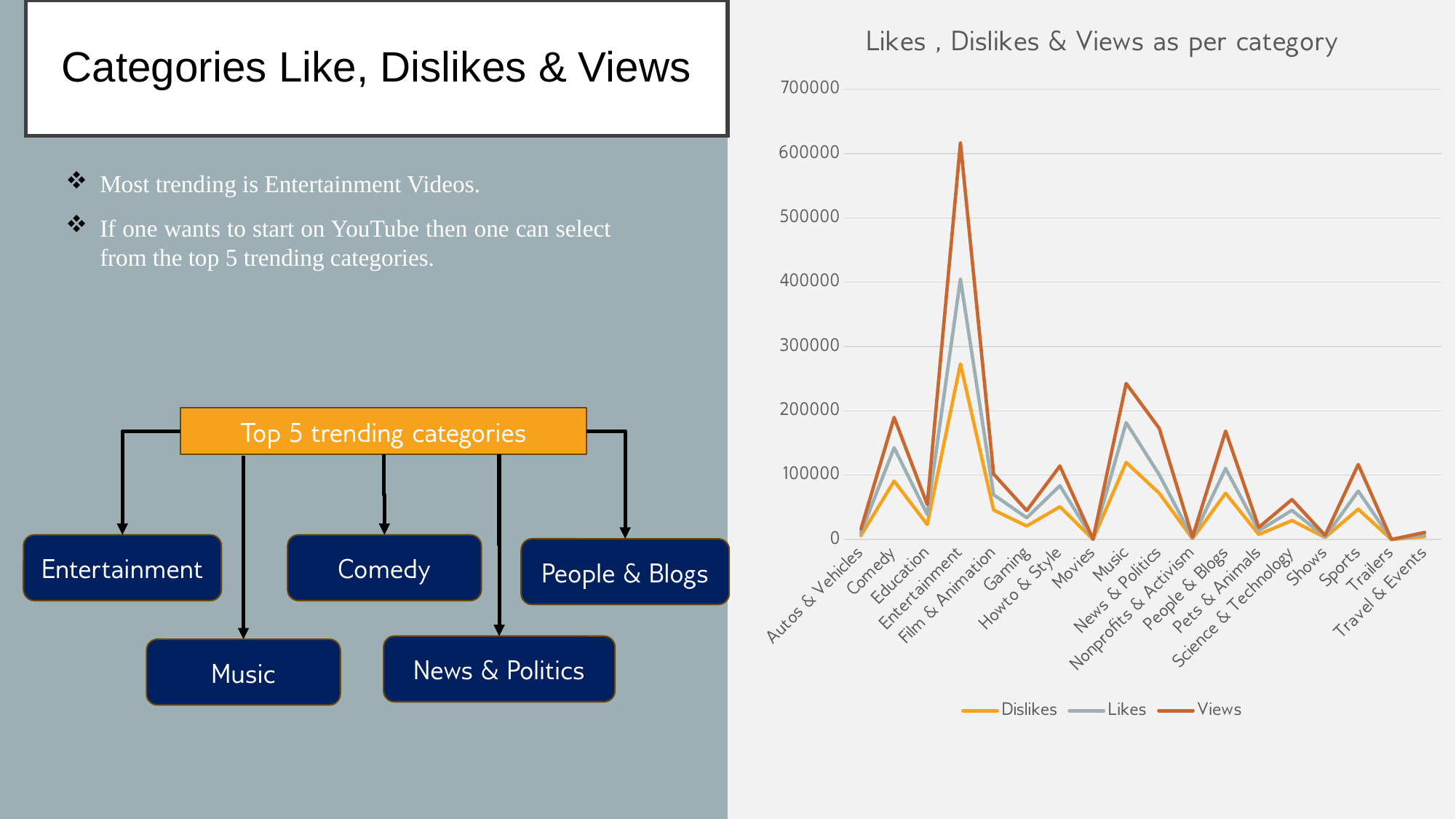

# Categories Like, Dislikes & Views

### Chart: Likes , Dislikes & Views as per category

| Category |  |  |  |
|---|---|---|---|
| Autos & Vehicles | 6171.82488254228 | 10590.9937905672 | 16144.897366078 |
| Comedy | 90720.6005344165 | 142570.04790918 | 189767.811449219 |
| Education | 23308.4530483052 | 38999.5305363808 | 54411.7393694717 |
| Entertainment | 272895.57314811 | 405064.54030594 | 616468.439138313 |
| Film & Animation | 45786.8168914964 | 69618.5933907286 | 101666.461959692 |
| Gaming | 20891.2618943179 | 33684.9283170907 | 44973.6538413562 |
| Howto & Style | 50880.3523753967 | 83567.9180457937 | 114190.248377545 |
| Movies | 197.116775888048 | 289.236391766588 | 428.399168032942 |
| Music | 119811.192761172 | 181722.705858599 | 242514.851627068 |
| News & Politics | 71857.709201134 | 100486.363382821 | 172589.808839855 |
| Nonprofits & Activism | 1282.32220854967 | 2116.23536218927 | 3658.93940883468 |
| People & Blogs | 71803.7941736364 | 110350.609045244 | 168525.155306459 |
| Pets & Animals | 7785.19595437596 | 13692.7807587091 | 18846.4906026941 |
| Science & Technology | 29435.8182559693 | 45313.3312763339 | 62107.7925216535 |
| Shows | 3198.81799519278 | 3989.11873469172 | 6402.73849549737 |
| Sports | 47181.3736384547 | 75257.5333858049 | 116579.843638662 |
| Trailers | 2.30258509299404 | 8.94180711836316 | 17.2416699468211 |
| Travel & Events | 4603.56926419174 | 7561.57216422428 | 10935.5466411018 |
Most trending is Entertainment Videos.
If one wants to start on YouTube then one can select from the top 5 trending categories.
Top 5 trending categories
Entertainment
Comedy
People & Blogs
News & Politics
Music